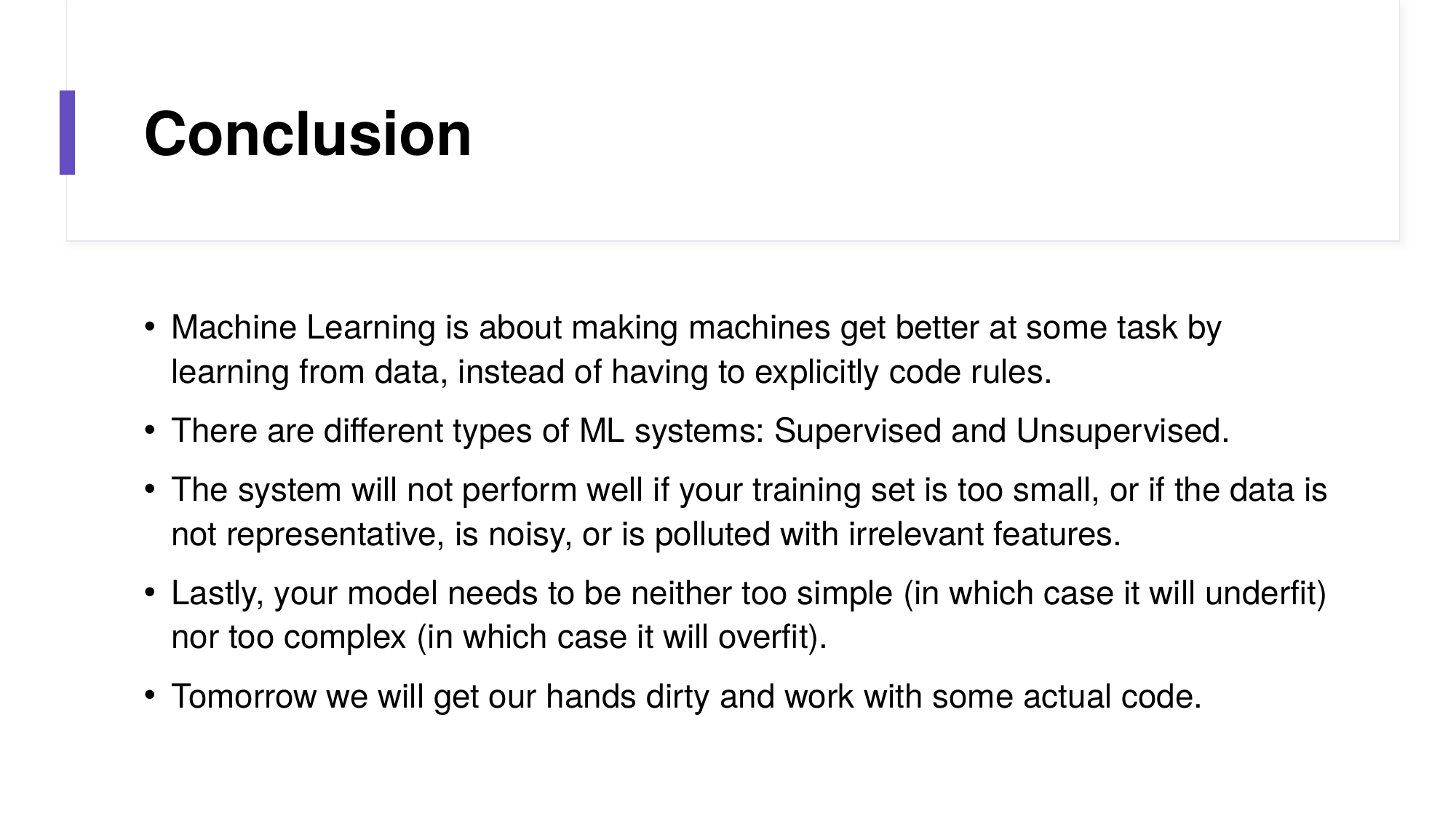

# Conclusion

Machine Learning is about making machines get better at some task by learning from data, instead of having to explicitly code rules.
There are different types of ML systems: Supervised and Unsupervised.
The system will not perform well if your training set is too small, or if the data is not representative, is noisy, or is polluted with irrelevant features.
Lastly, your model needs to be neither too simple (in which case it will underfit) nor too complex (in which case it will overfit).
Tomorrow we will get our hands dirty and work with some actual code.